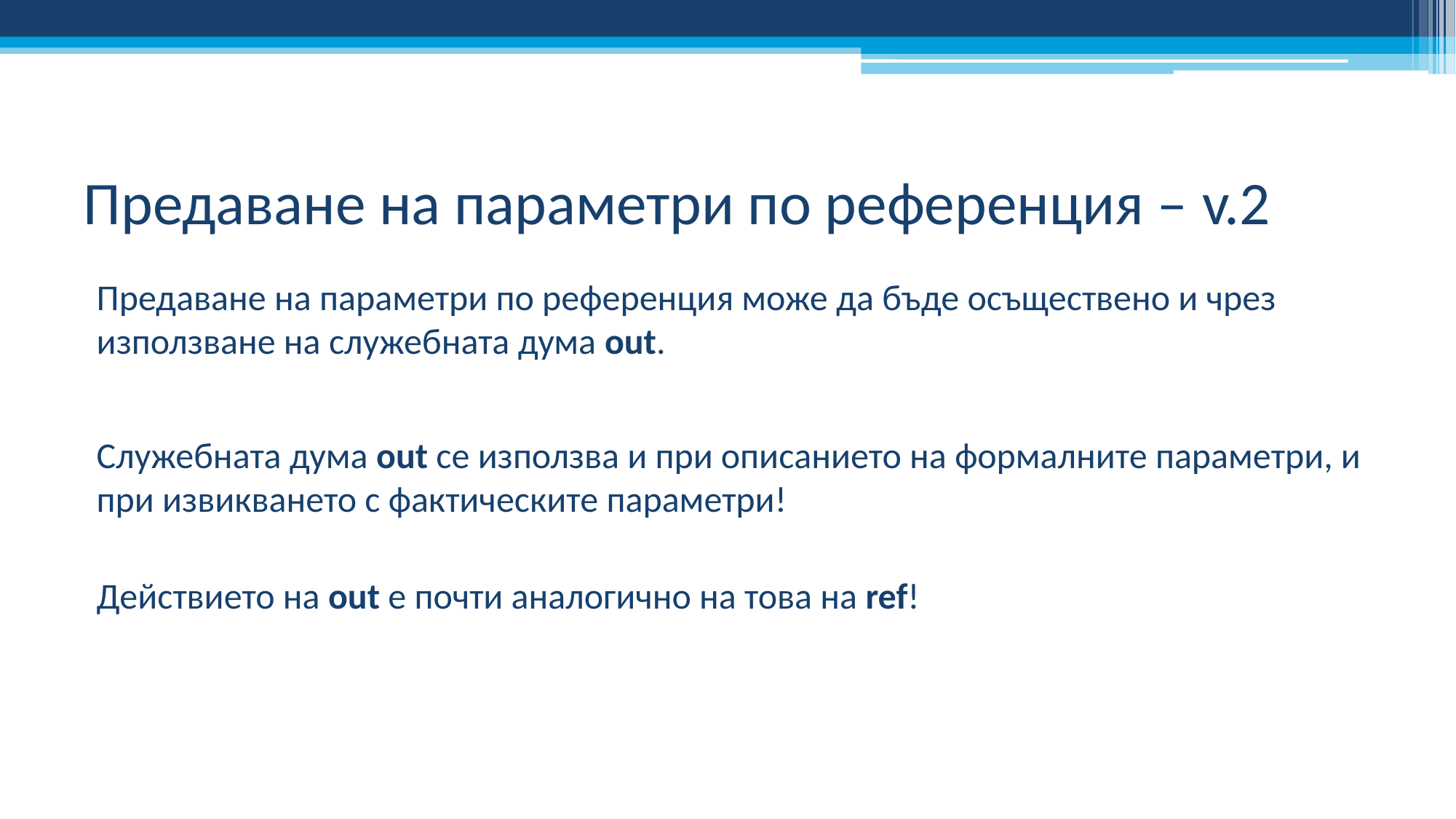

# Предаване на параметри по референция – v.2
Предаване на параметри по референция може да бъде осъществено и чрез използване на служебната дума out.

Служебната дума out се използва и при описанието на формалните параметри, и при извикването с фактическите параметри!

Действието на out е почти аналогично на това на ref!